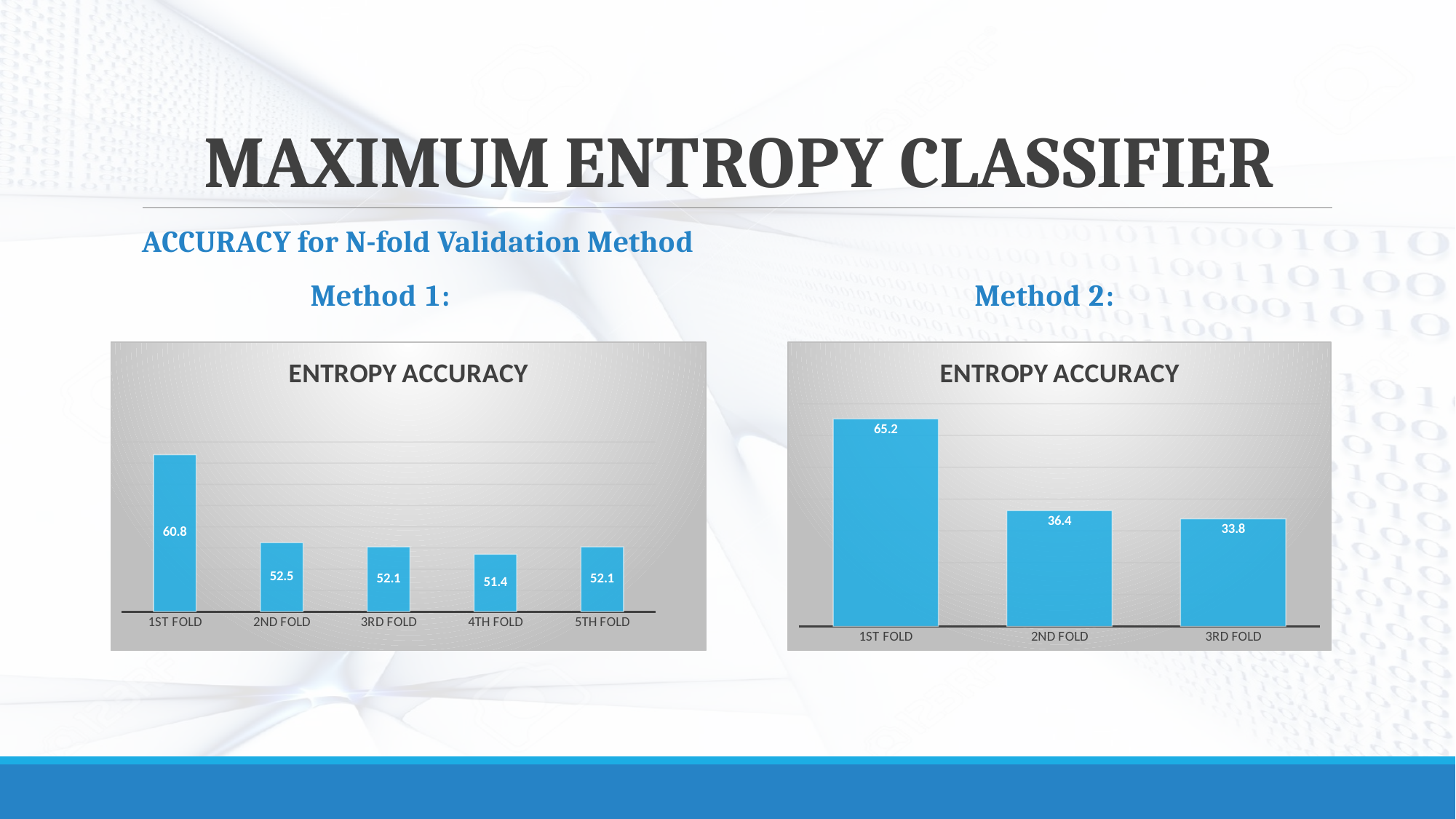

# MAXIMUM ENTROPY CLASSIFIER
ACCURACY for N-fold Validation Method
                         Method 1:                                                                              Method 2:

### Chart: ENTROPY ACCURACY

| Category | ACCURACY |
|---|---|
| 1ST FOLD | 60.8 |
| 2ND FOLD | 52.5 |
| 3RD FOLD | 52.1 |
| 4TH FOLD | 51.4 |
| 5TH FOLD | 52.1 |

### Chart: ENTROPY ACCURACY

| Category |  |
|---|---|
| 1ST FOLD | 65.2 |
| 2ND FOLD | 36.4 |
| 3RD FOLD | 33.8 |